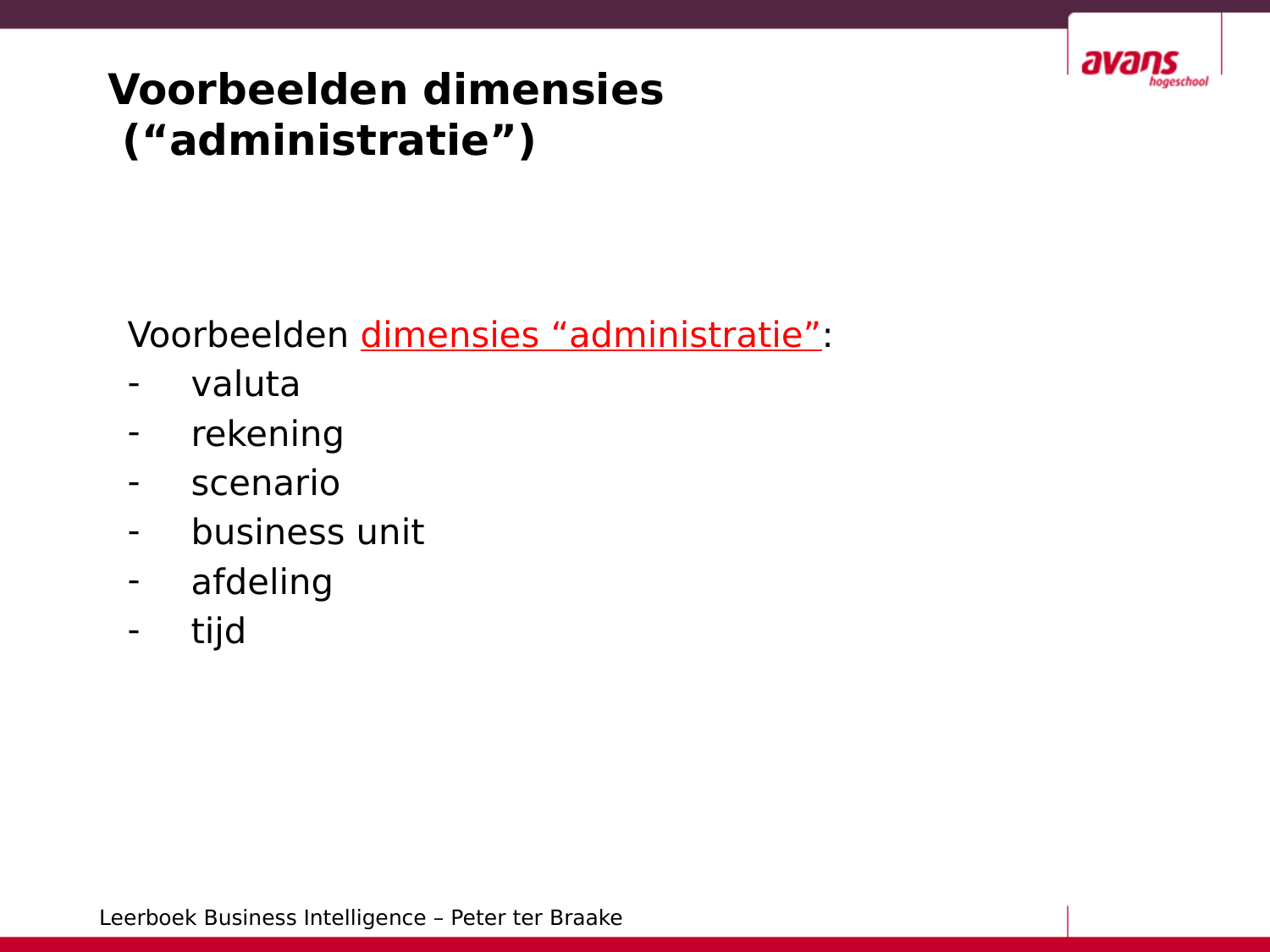

# Voorbeelden dimensies (“administratie”)
Voorbeelden dimensies “administratie”:
valuta
rekening
scenario
business unit
afdeling
tijd
18